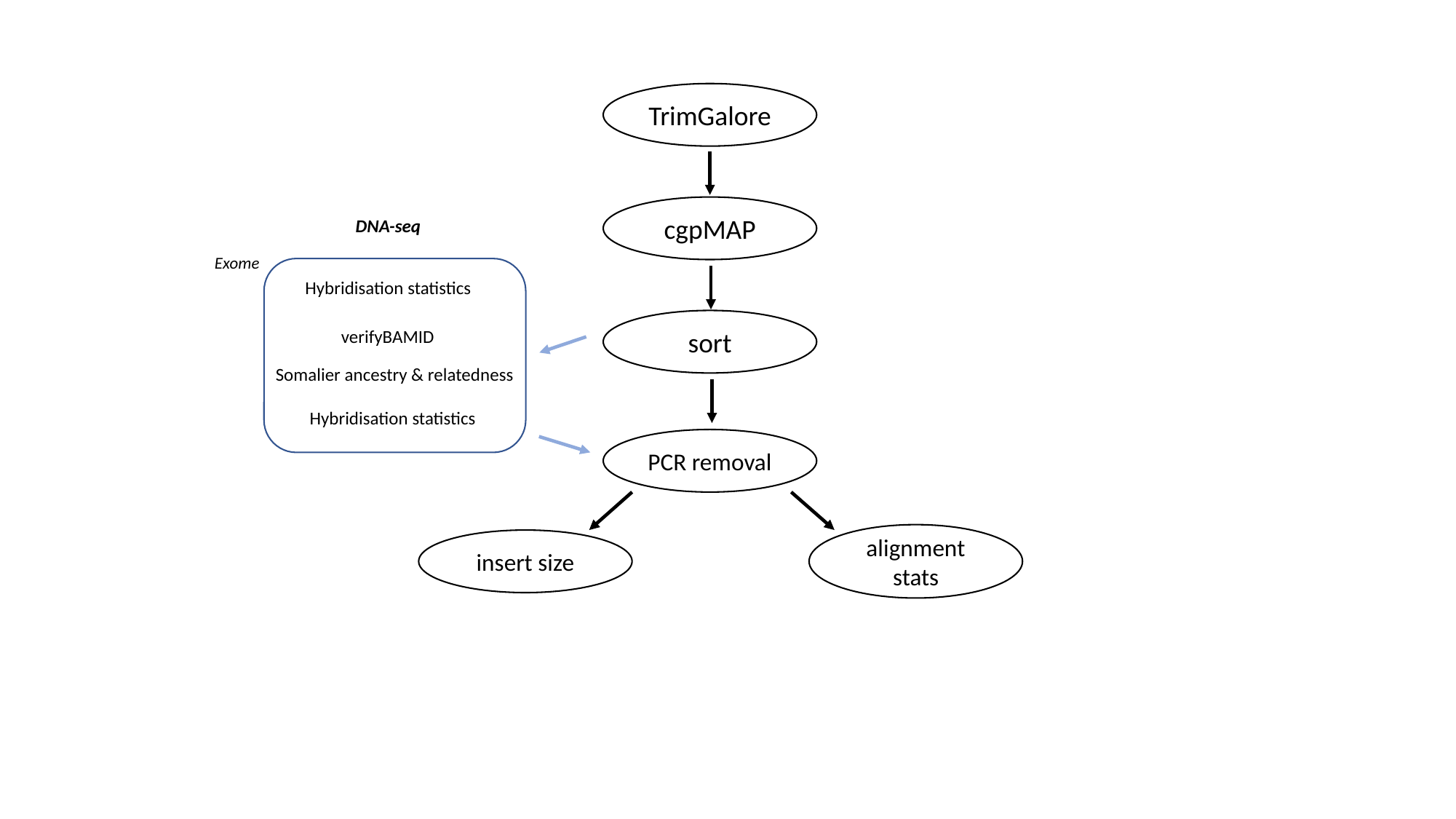

TrimGalore
cgpMAP
DNA-seq
Exome

Hybridisation statistics
verifyBAMID
Somalier ancestry & relatedness
Hybridisation statistics
sort
PCR removal
alignment stats
insert size